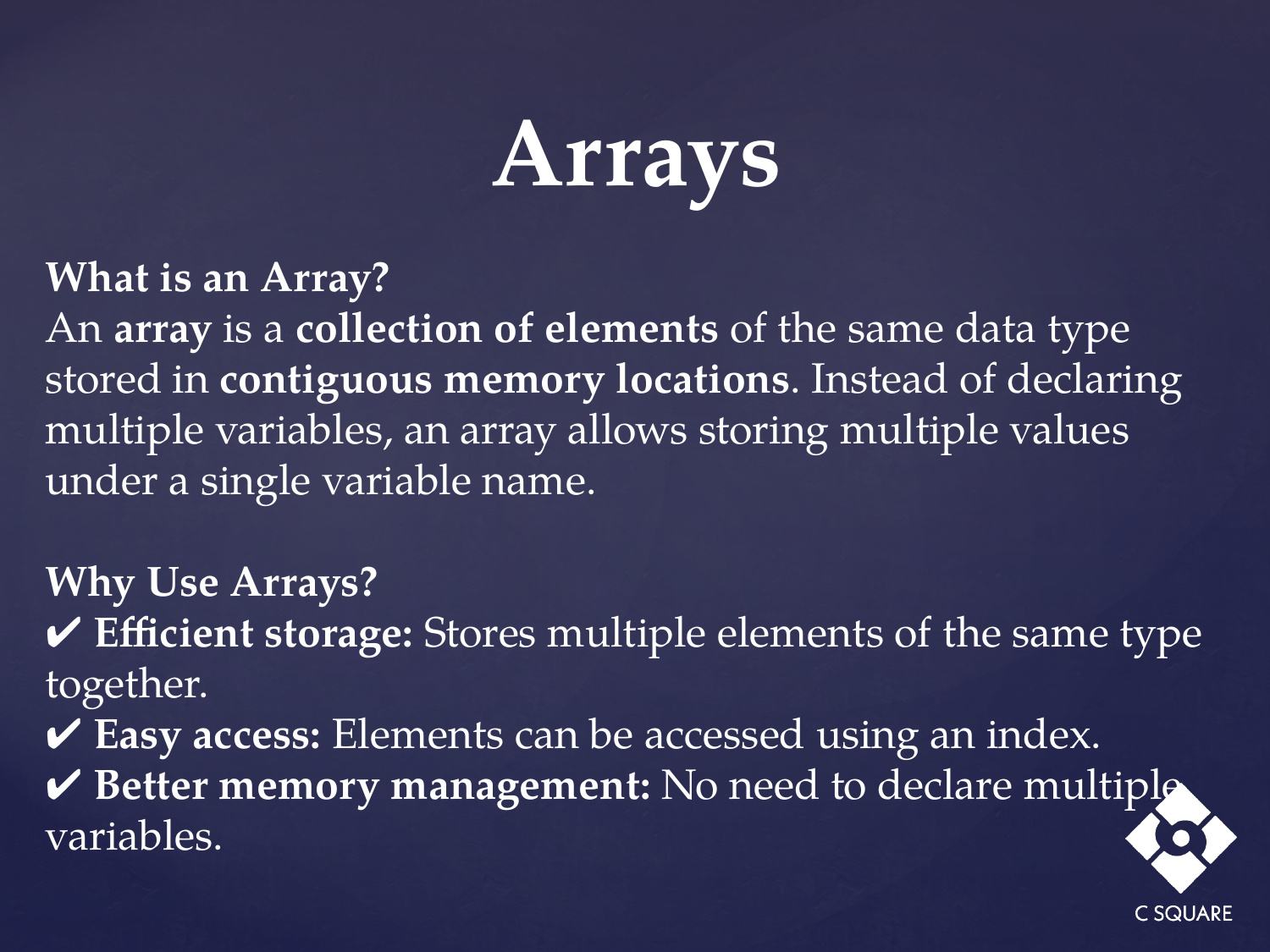

Arrays
What is an Array?
An array is a collection of elements of the same data type stored in contiguous memory locations. Instead of declaring multiple variables, an array allows storing multiple values under a single variable name.

Why Use Arrays?
✔ Efficient storage: Stores multiple elements of the same type together.
✔ Easy access: Elements can be accessed using an index.
✔ Better memory management: No need to declare multiple variables.